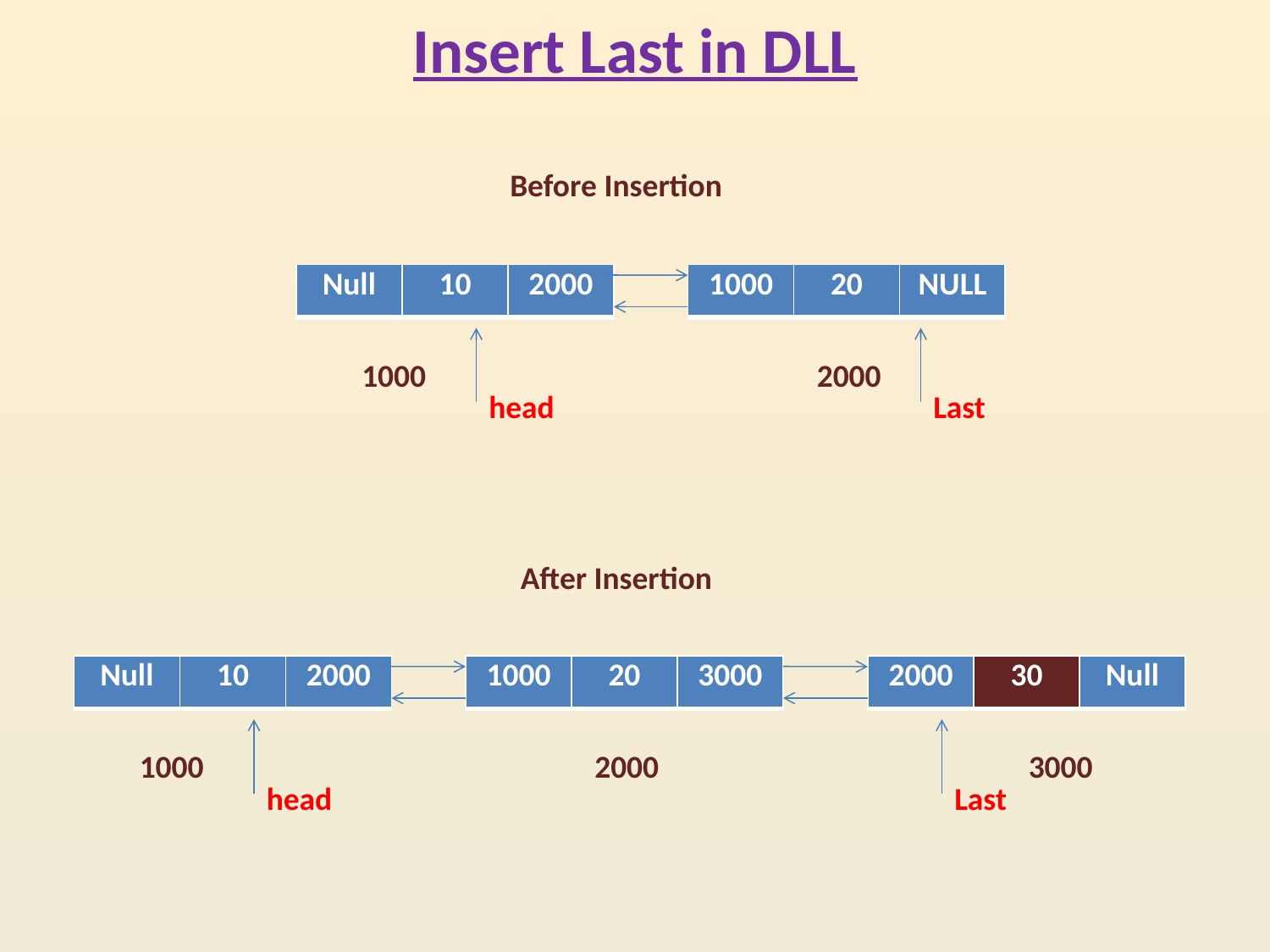

# Insert Last in DLL
Before Insertion
| Null | 10 | 2000 |
| --- | --- | --- |
| 1000 | 20 | NULL |
| --- | --- | --- |
1000
2000
head
Last
After Insertion
| Null | 10 | 2000 |
| --- | --- | --- |
| 1000 | 20 | 3000 |
| --- | --- | --- |
| 2000 | 30 | Null |
| --- | --- | --- |
1000
2000
3000
head
Last